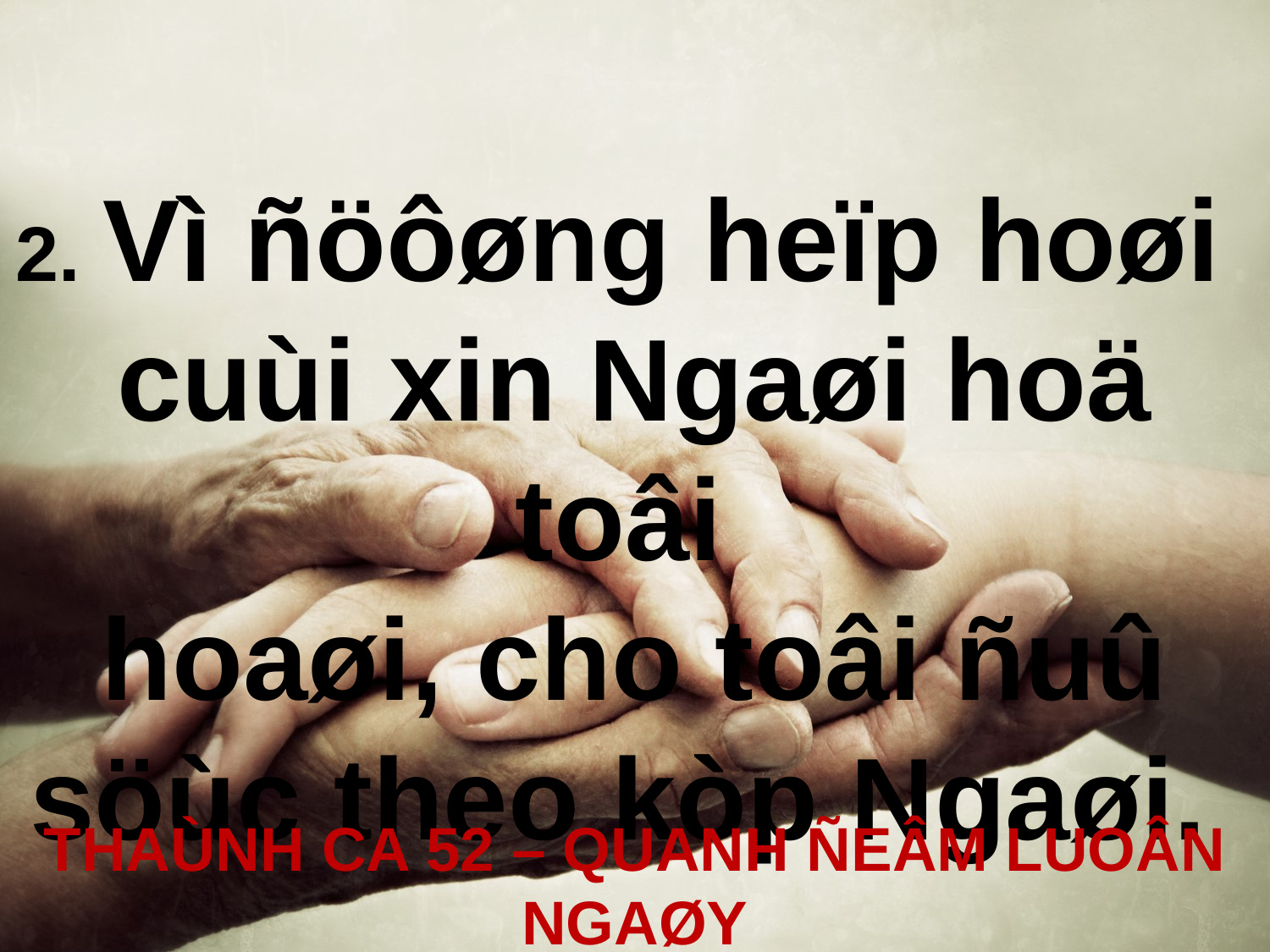

2. Vì ñöôøng heïp hoøi
cuùi xin Ngaøi hoä toâi
hoaøi, cho toâi ñuû söùc theo kòp Ngaøi.
THAÙNH CA 52 – QUANH ÑEÂM LUOÂN NGAØY